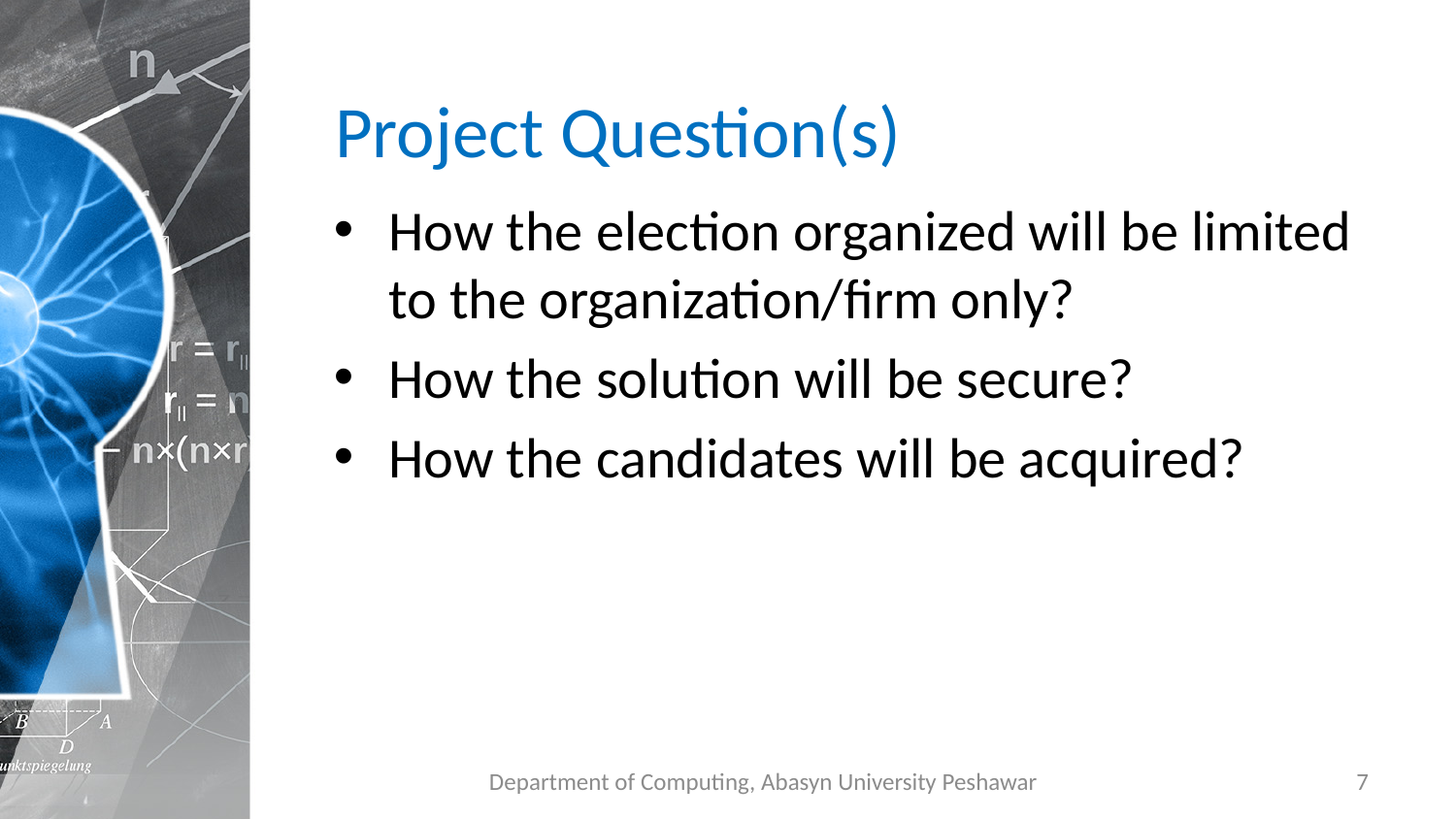

# Project Question(s)
How the election organized will be limited to the organization/firm only?
How the solution will be secure?
How the candidates will be acquired?

Department of Computing, Abasyn University Peshawar
7